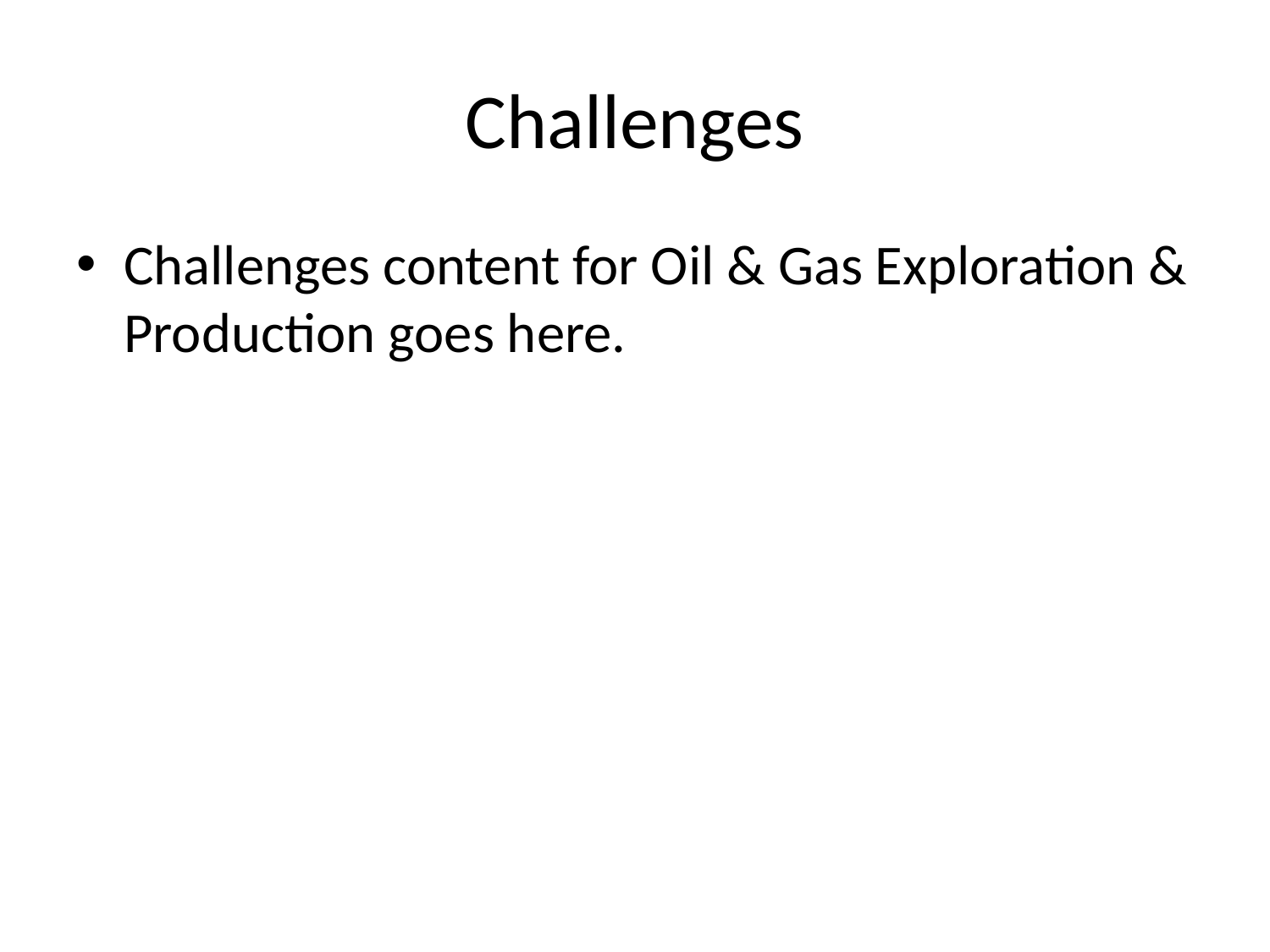

# Challenges
Challenges content for Oil & Gas Exploration & Production goes here.